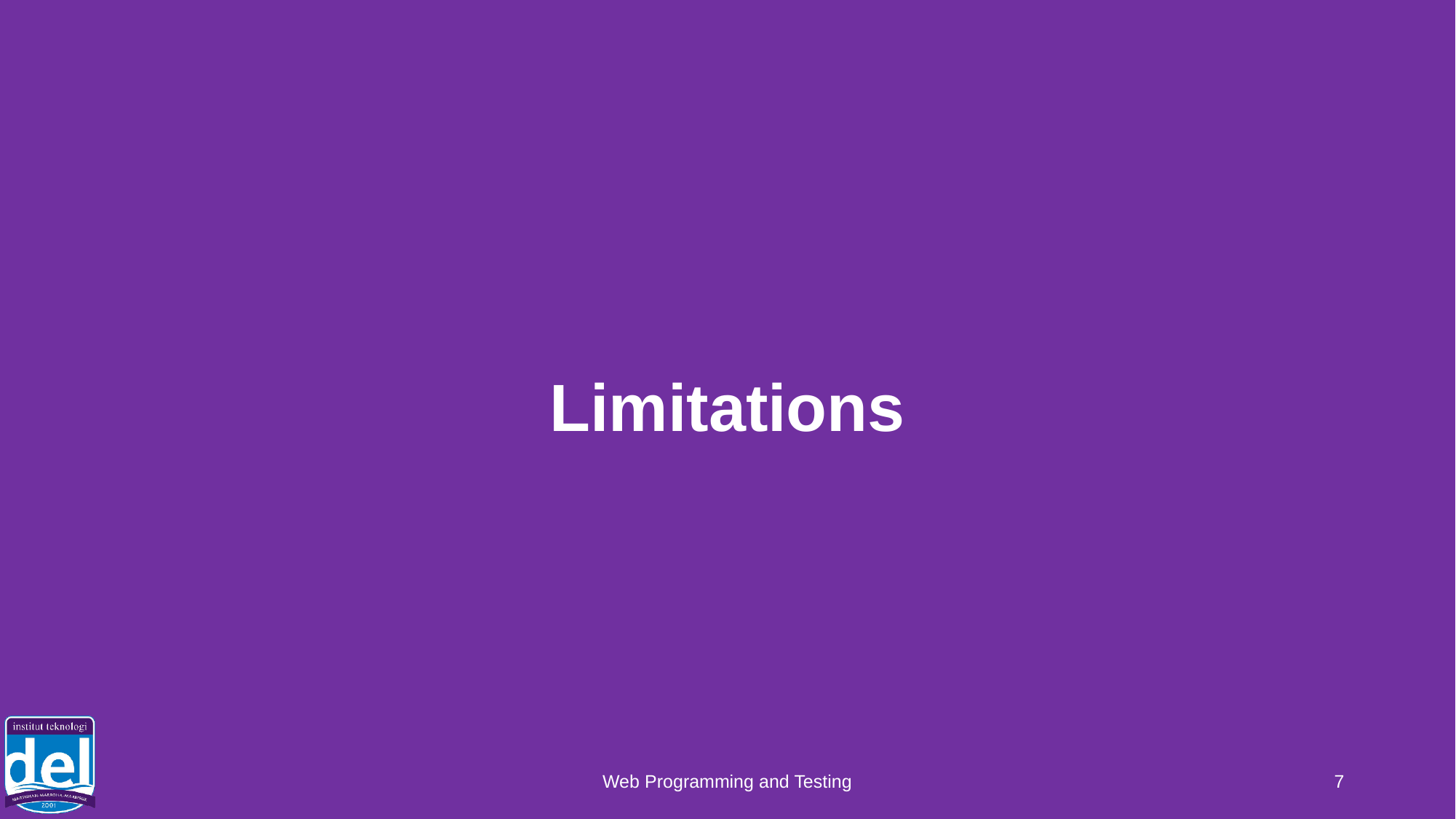

# Limitations
Web Programming and Testing
7